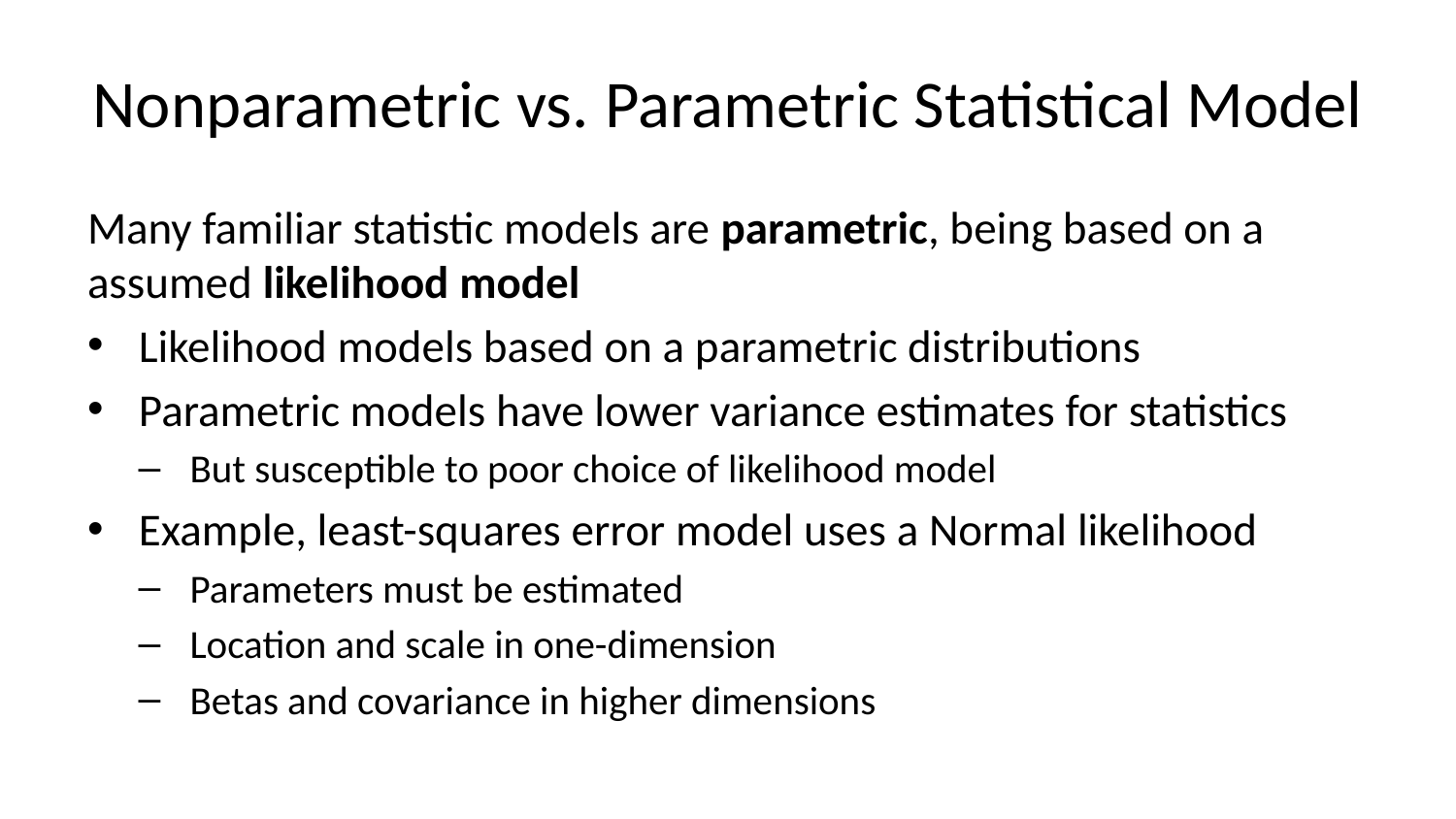

# Nonparametric vs. Parametric Statistical Model
Many familiar statistic models are parametric, being based on a assumed likelihood model
Likelihood models based on a parametric distributions
Parametric models have lower variance estimates for statistics
But susceptible to poor choice of likelihood model
Example, least-squares error model uses a Normal likelihood
Parameters must be estimated
Location and scale in one-dimension
Betas and covariance in higher dimensions